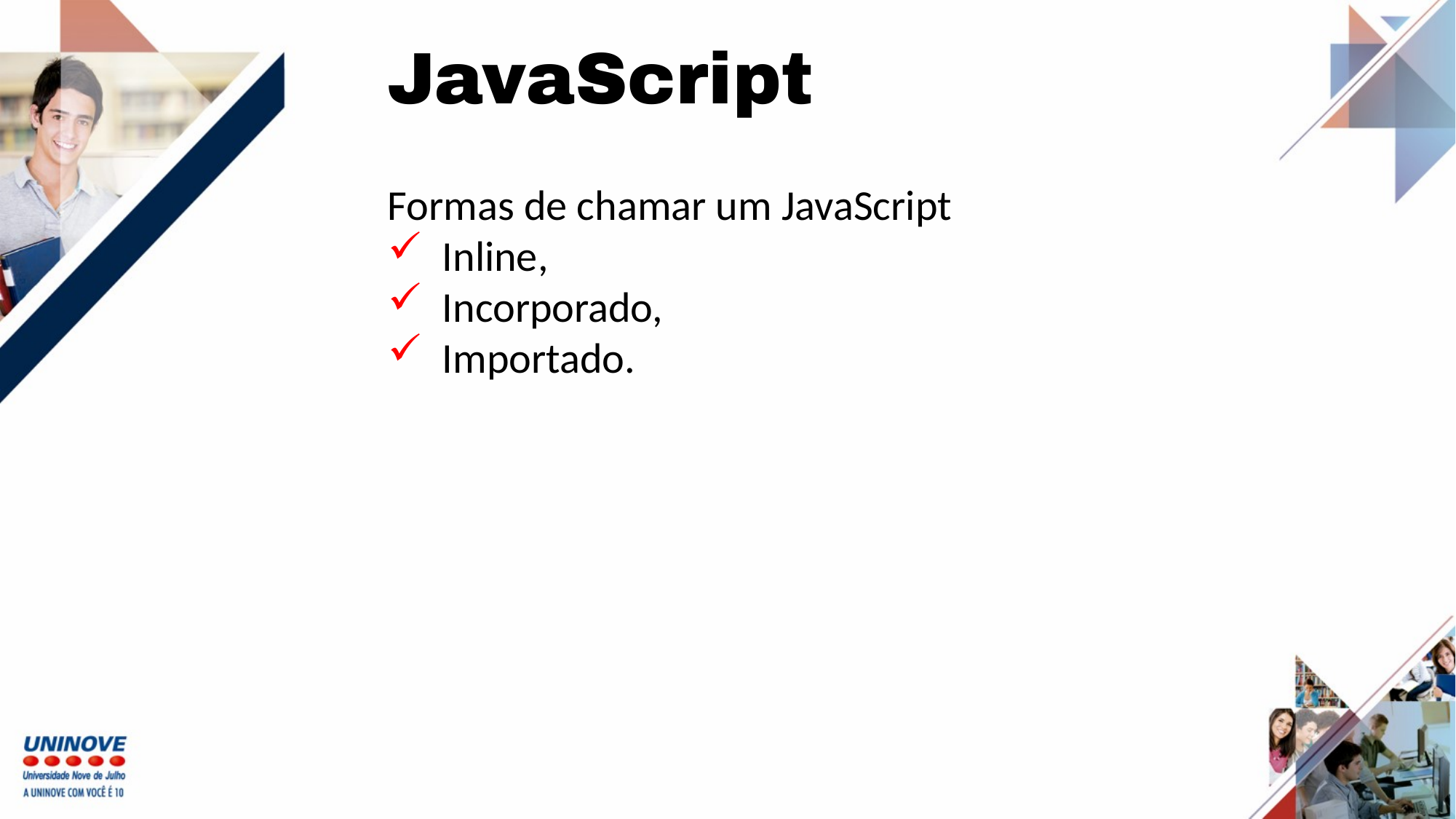

JavaScript
Formas de chamar um JavaScript
Inline,
Incorporado,
Importado.